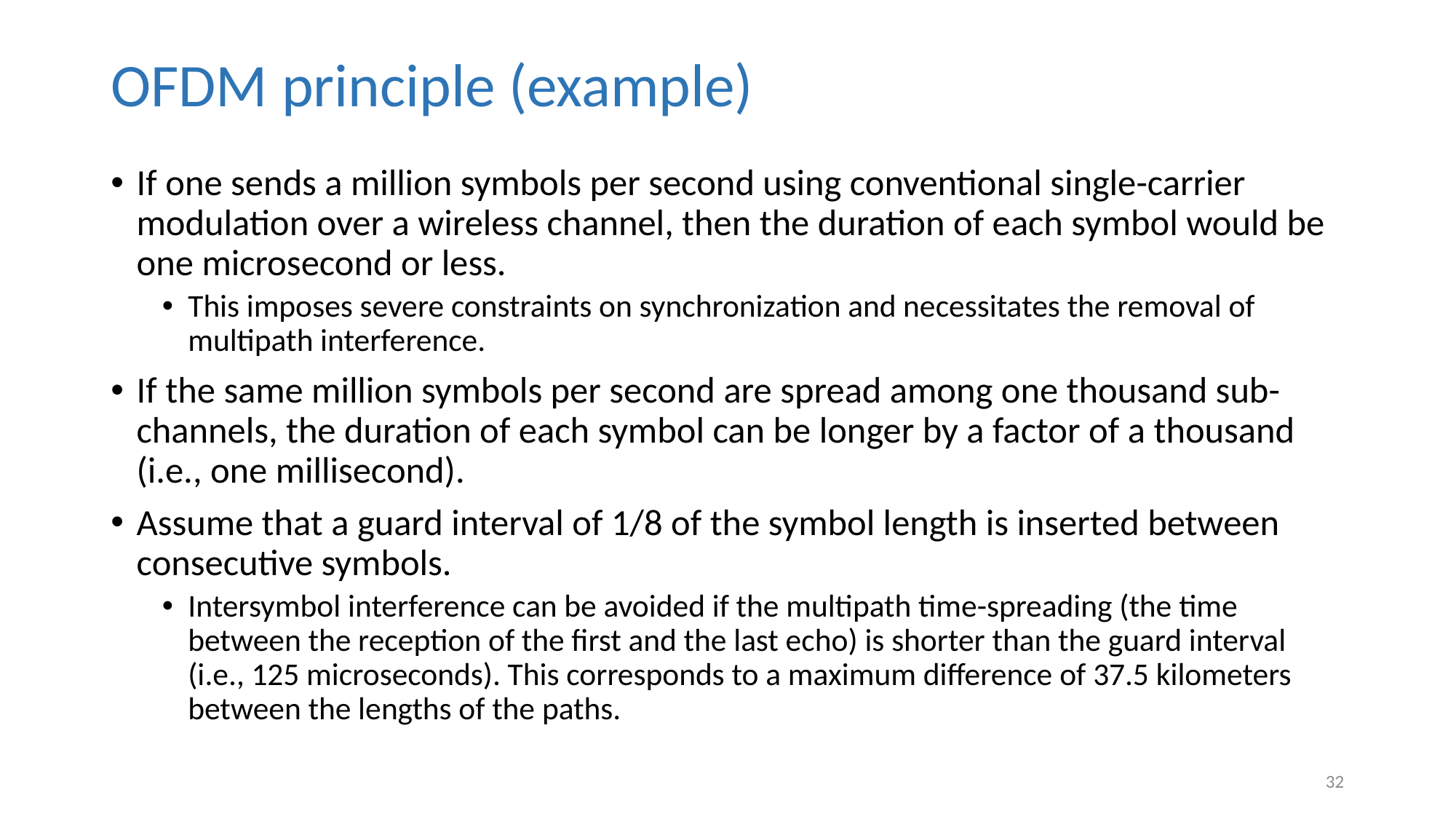

# OFDM principle (example)
If one sends a million symbols per second using conventional single-carrier modulation over a wireless channel, then the duration of each symbol would be one microsecond or less.
This imposes severe constraints on synchronization and necessitates the removal of multipath interference.
If the same million symbols per second are spread among one thousand sub-channels, the duration of each symbol can be longer by a factor of a thousand (i.e., one millisecond).
Assume that a guard interval of 1/8 of the symbol length is inserted between consecutive symbols.
Intersymbol interference can be avoided if the multipath time-spreading (the time between the reception of the first and the last echo) is shorter than the guard interval (i.e., 125 microseconds). This corresponds to a maximum difference of 37.5 kilometers between the lengths of the paths.
32